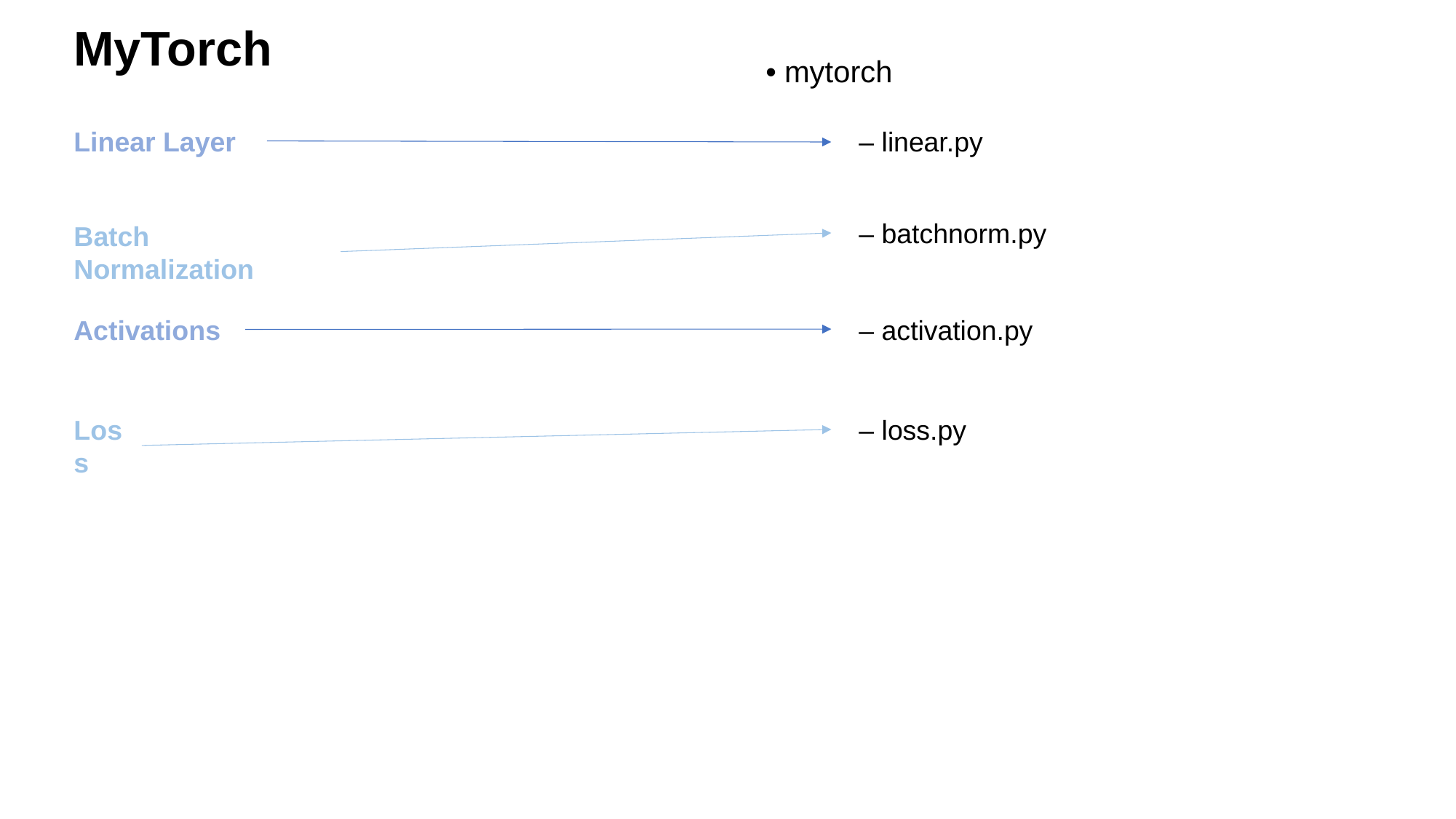

MyTorch
• mytorch
– linear.py
Linear Layer
– batchnorm.py
Batch Normalization
Activations
– activation.py
Loss
– loss.py